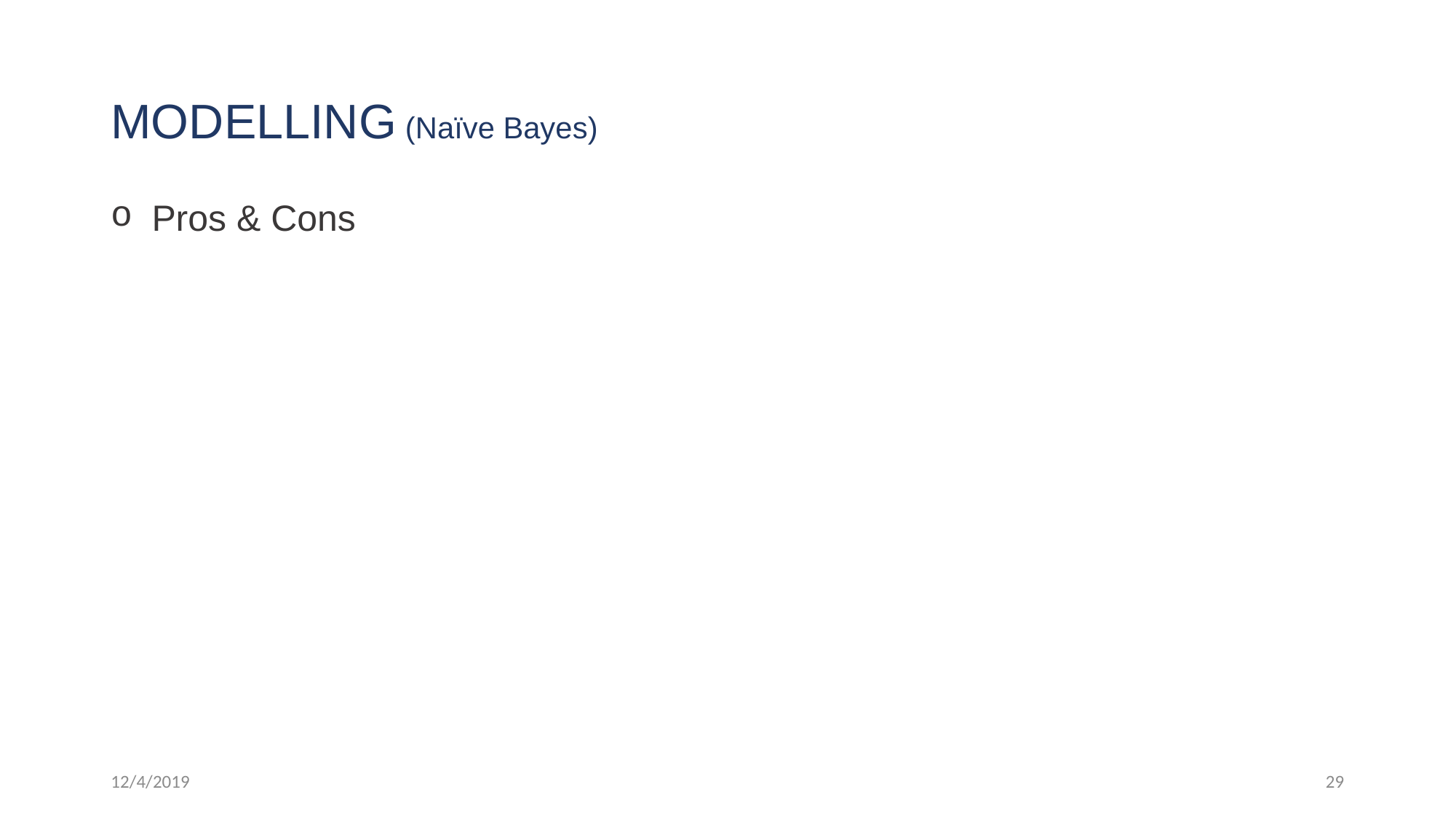

# MODELLING (Naïve Bayes)
Pros & Cons
12/4/2019
29